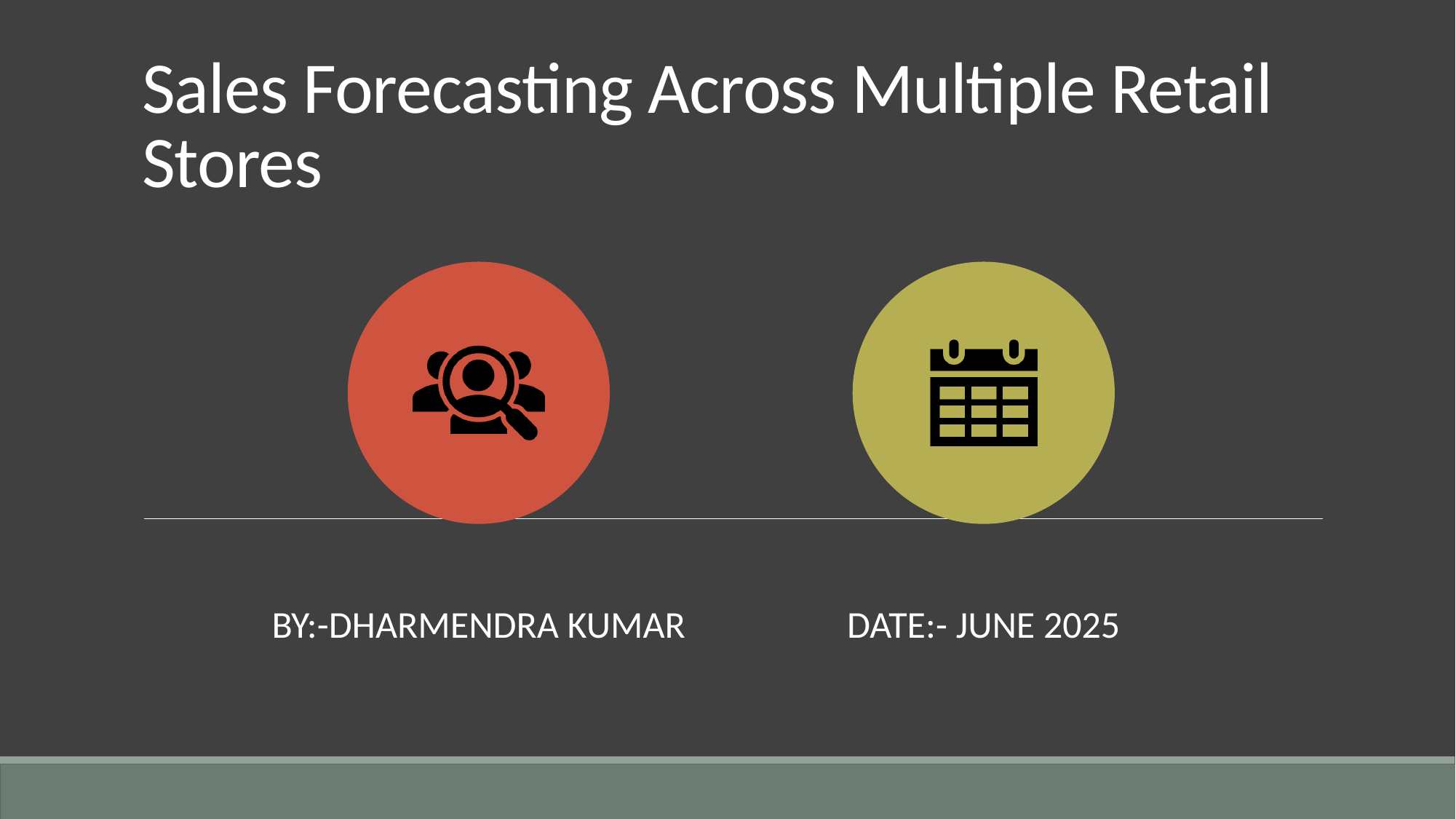

# Sales Forecasting Across Multiple Retail Stores
BY:-Dharmendra KUMAR
DATE:- June 2025